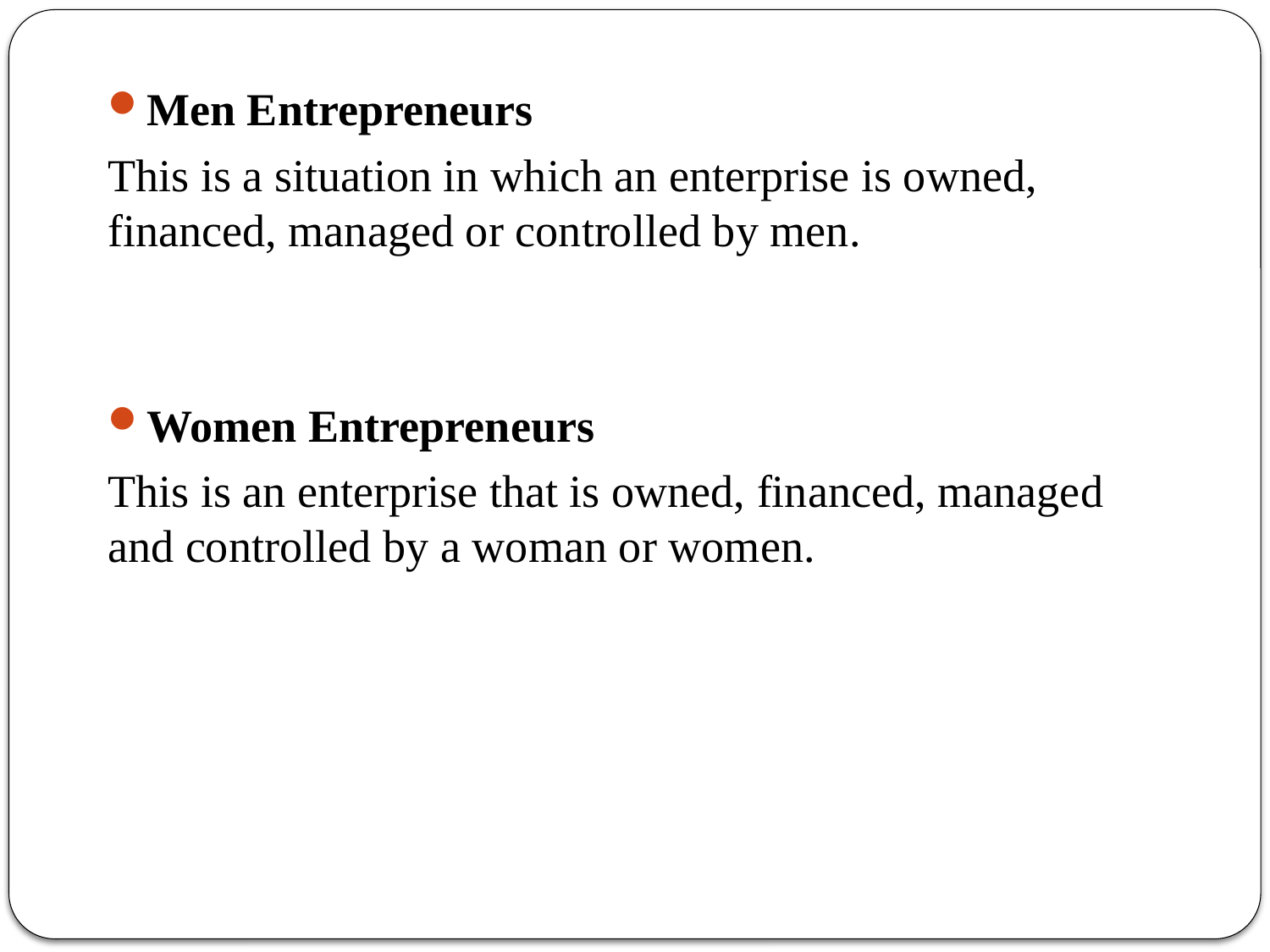

Men Entrepreneurs
This is a situation in which an enterprise is owned, financed, managed or controlled by men.

Women Entrepreneurs
This is an enterprise that is owned, financed, managed and controlled by a woman or women.